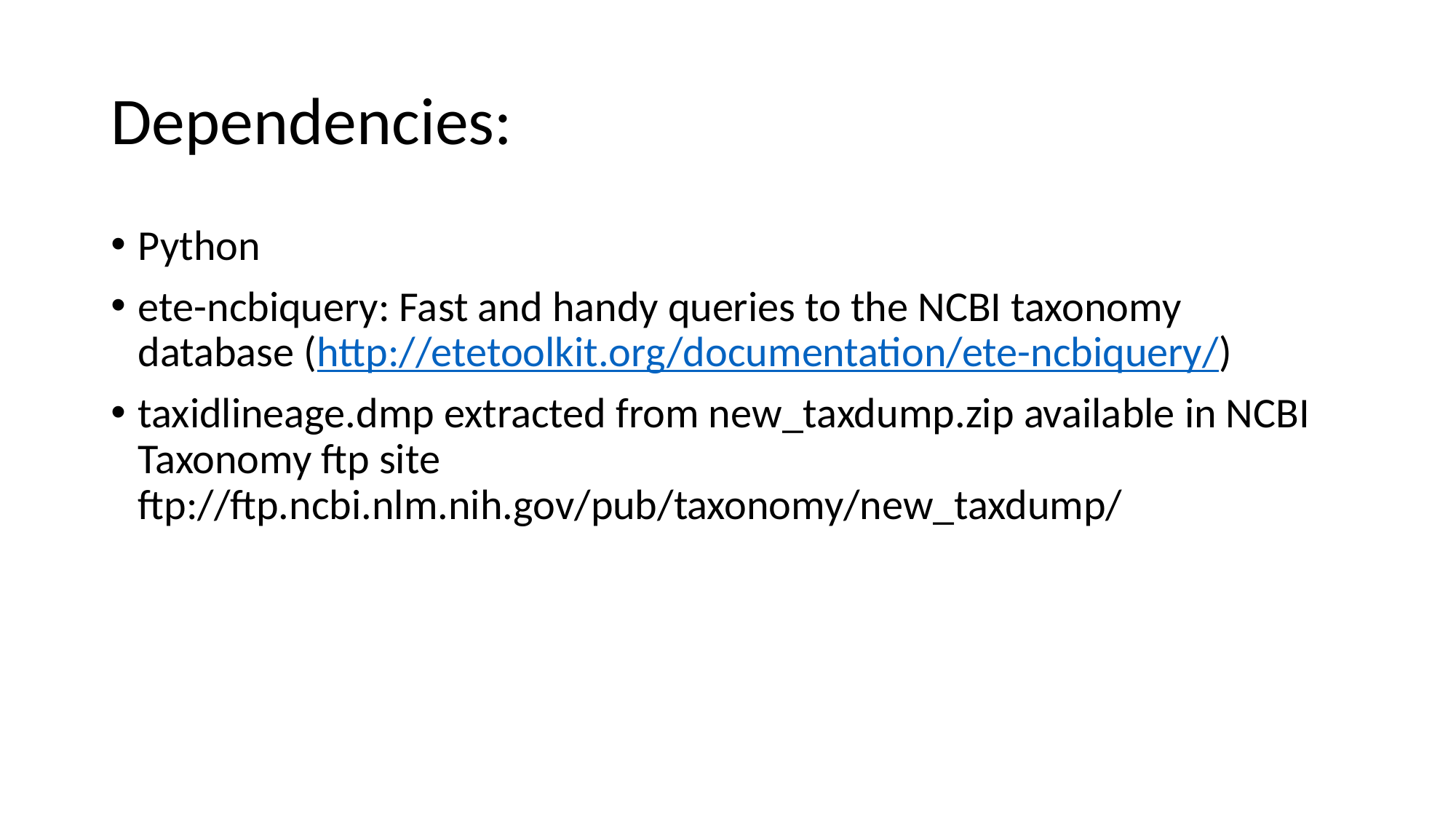

# Dependencies:
Python
ete-ncbiquery: Fast and handy queries to the NCBI taxonomy database (http://etetoolkit.org/documentation/ete-ncbiquery/)
taxidlineage.dmp extracted from new_taxdump.zip available in NCBI Taxonomy ftp site ftp://ftp.ncbi.nlm.nih.gov/pub/taxonomy/new_taxdump/